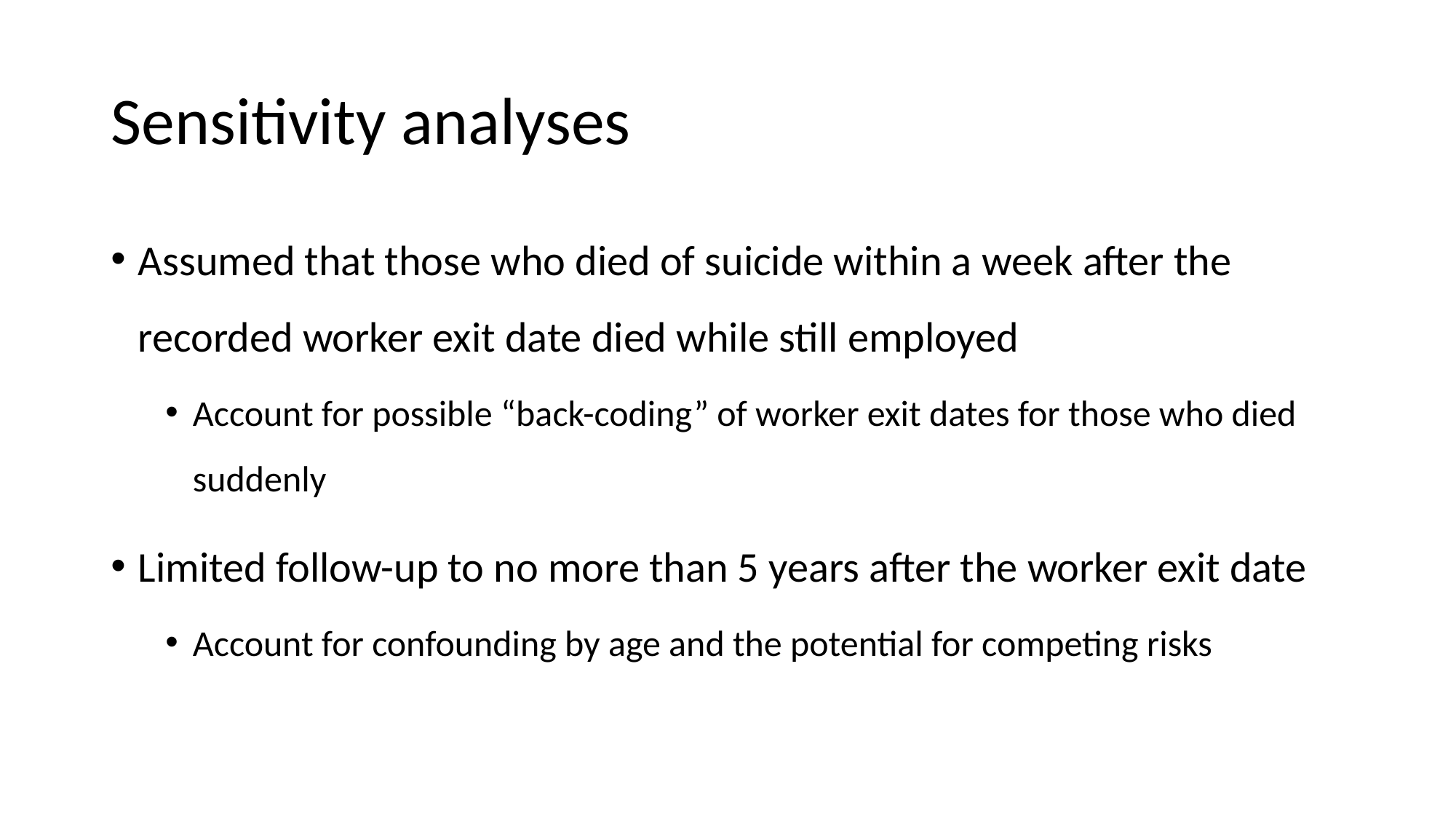

# Sensitivity analyses
Assumed that those who died of suicide within a week after the recorded worker exit date died while still employed
Account for possible “back-coding” of worker exit dates for those who died suddenly
Limited follow-up to no more than 5 years after the worker exit date
Account for confounding by age and the potential for competing risks